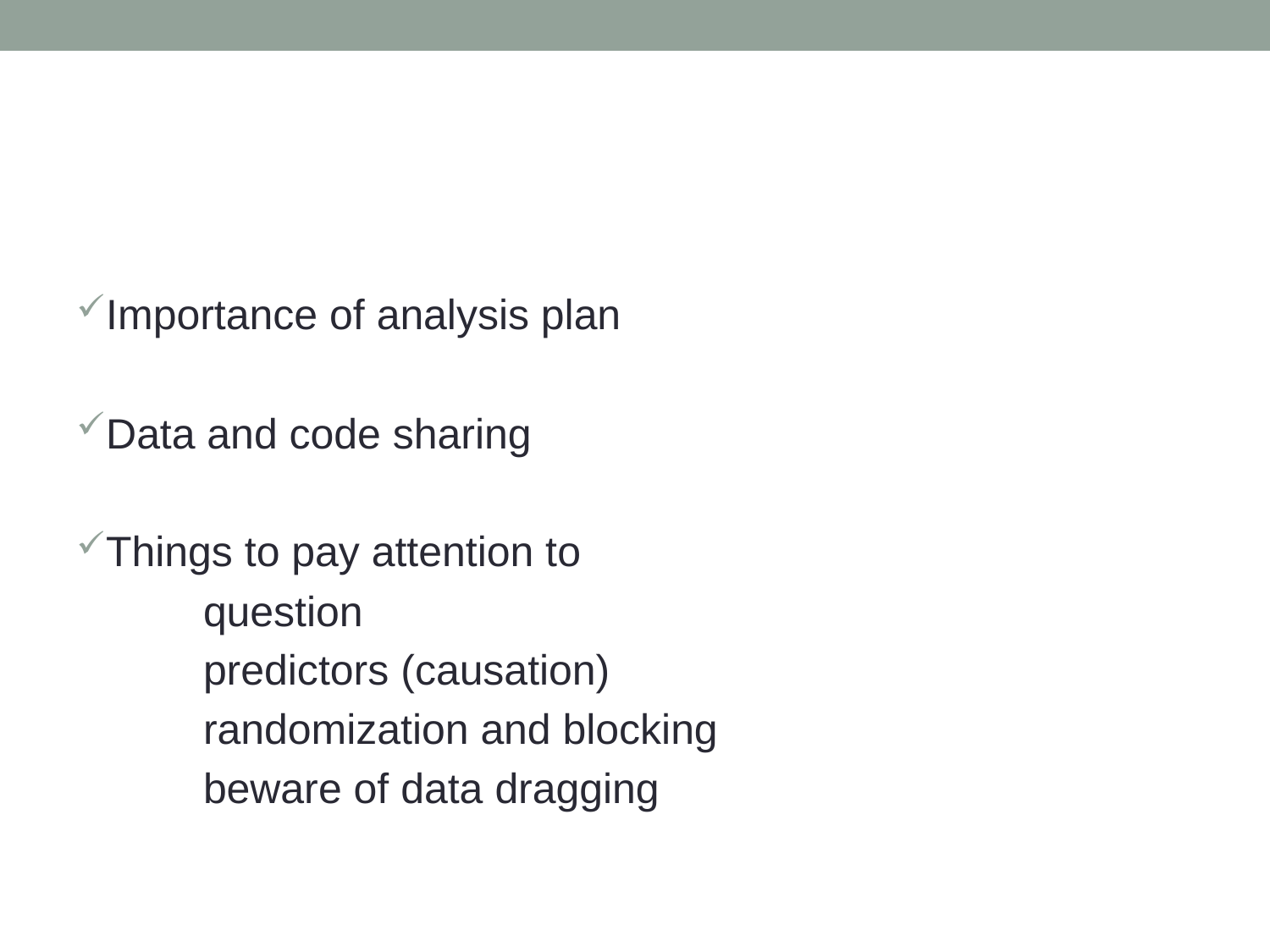

#

Importance of analysis plan

Data and code sharing

Things to pay attention to
	question
	predictors (causation)
	randomization and blocking
	beware of data dragging